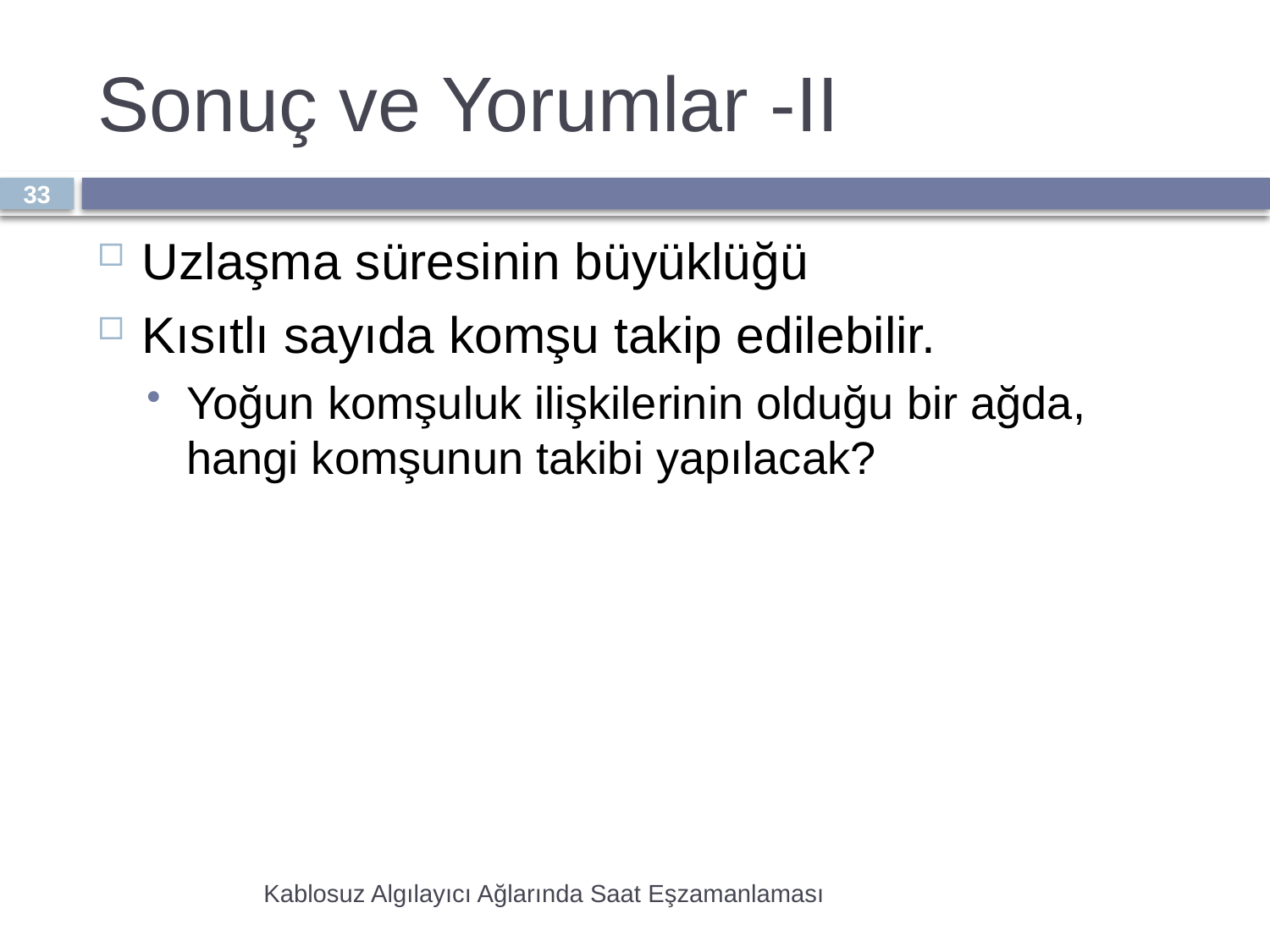

# Sonuç ve Yorumlar -II
33
Uzlaşma süresinin büyüklüğü
Kısıtlı sayıda komşu takip edilebilir.
Yoğun komşuluk ilişkilerinin olduğu bir ağda, hangi komşunun takibi yapılacak?

Kablosuz Algılayıcı Ağlarında Saat Eşzamanlaması